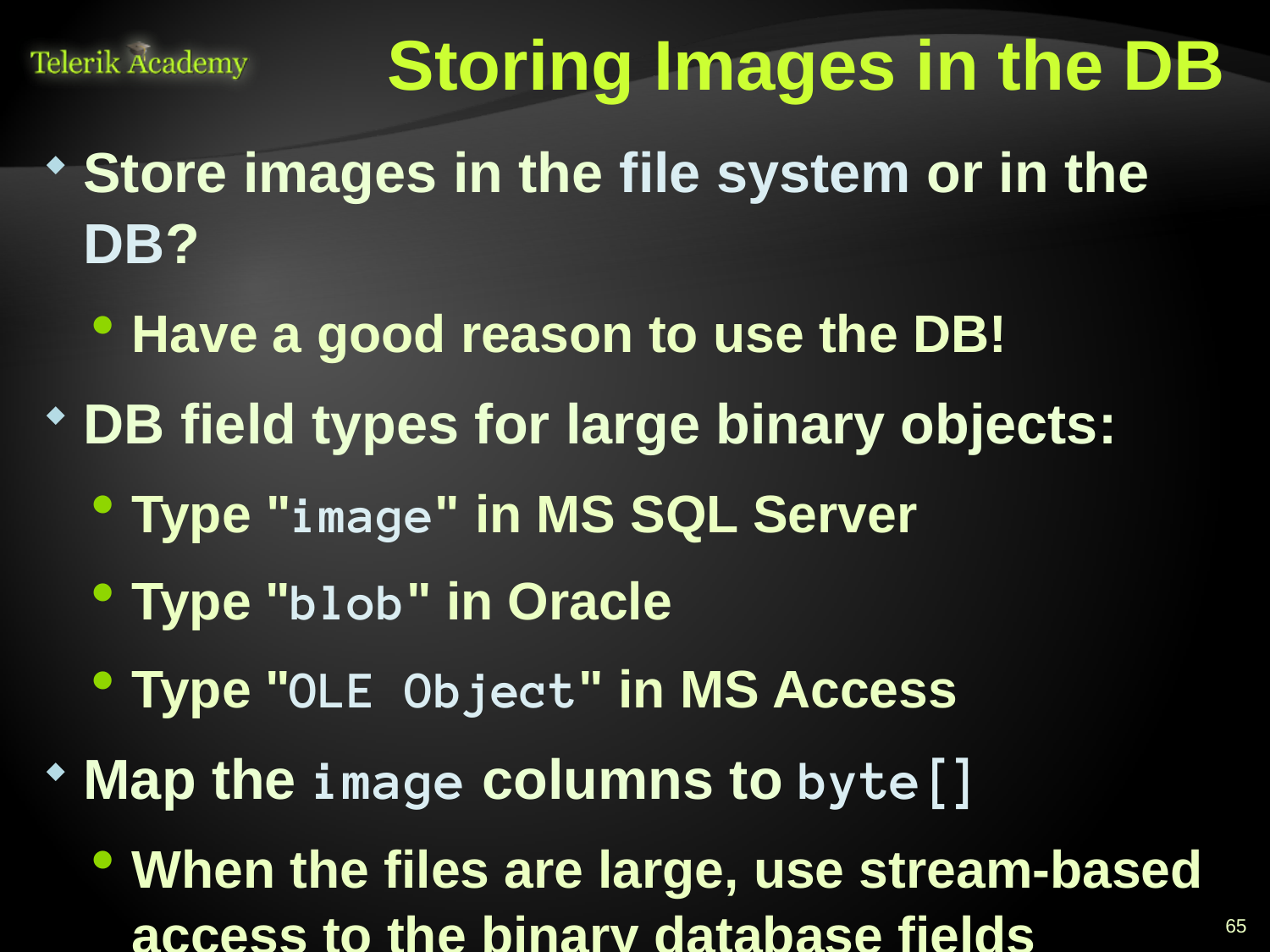

# Storing Images in the DB
Store images in the file system or in the DB?
Have a good reason to use the DB!
DB field types for large binary objects:
Type "image" in MS SQL Server
Type "blob" in Oracle
Type "OLE Object" in MS Access
Map the image columns to byte[]
When the files are large, use stream-based access to the binary database fields
65